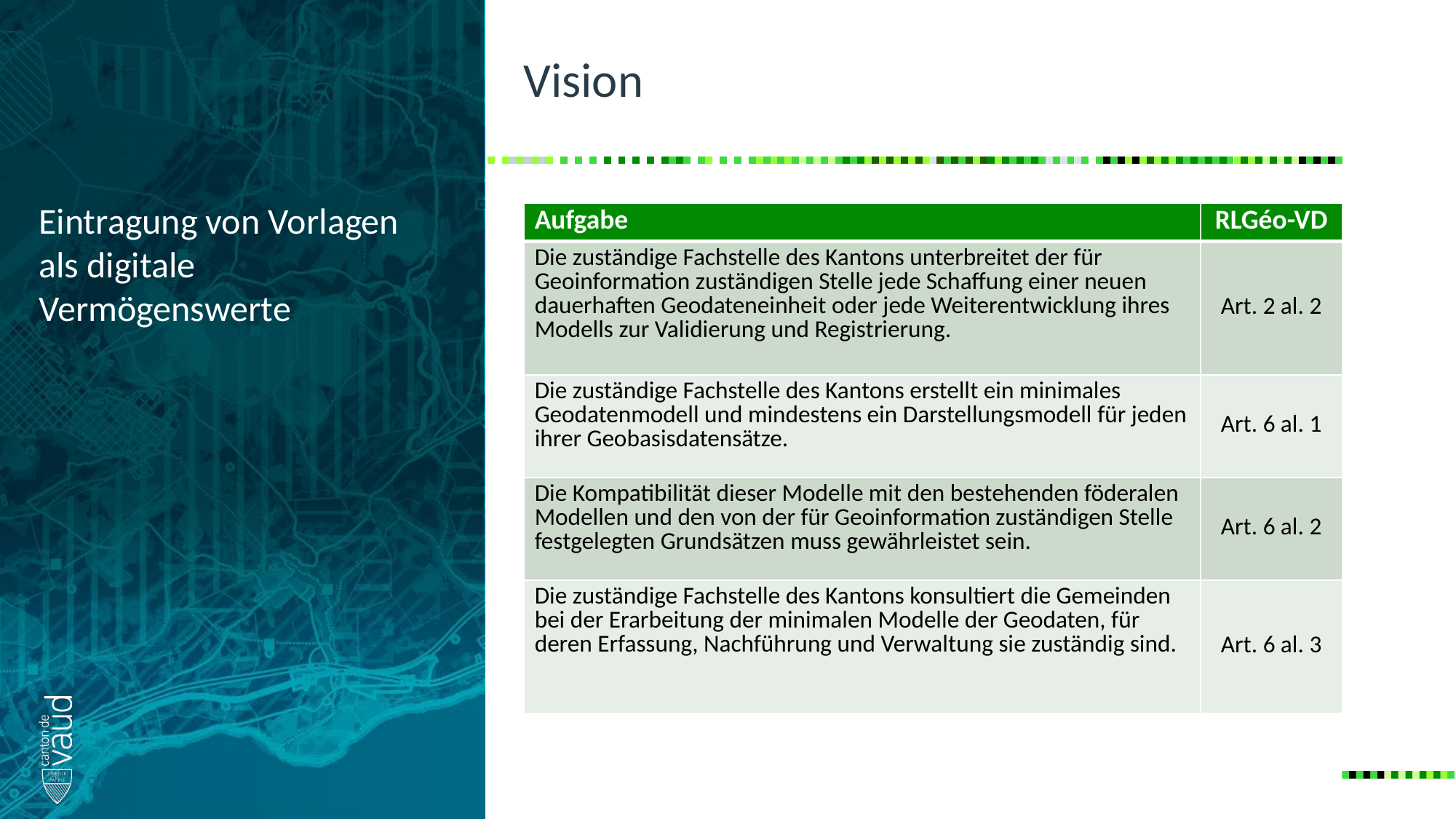

Eintragung von Vorlagen als digitale Vermögenswerte

# Vision
| Aufgabe | RLGéo-VD |
| --- | --- |
| Die zuständige Fachstelle des Kantons unterbreitet der für Geoinformation zuständigen Stelle jede Schaffung einer neuen dauerhaften Geodateneinheit oder jede Weiterentwicklung ihres Modells zur Validierung und Registrierung. | Art. 2 al. 2 |
| Die zuständige Fachstelle des Kantons erstellt ein minimales Geodatenmodell und mindestens ein Darstellungsmodell für jeden ihrer Geobasisdatensätze. | Art. 6 al. 1 |
| Die Kompatibilität dieser Modelle mit den bestehenden föderalen Modellen und den von der für Geoinformation zuständigen Stelle festgelegten Grundsätzen muss gewährleistet sein. | Art. 6 al. 2 |
| Die zuständige Fachstelle des Kantons konsultiert die Gemeinden bei der Erarbeitung der minimalen Modelle der Geodaten, für deren Erfassung, Nachführung und Verwaltung sie zuständig sind. | Art. 6 al. 3 |